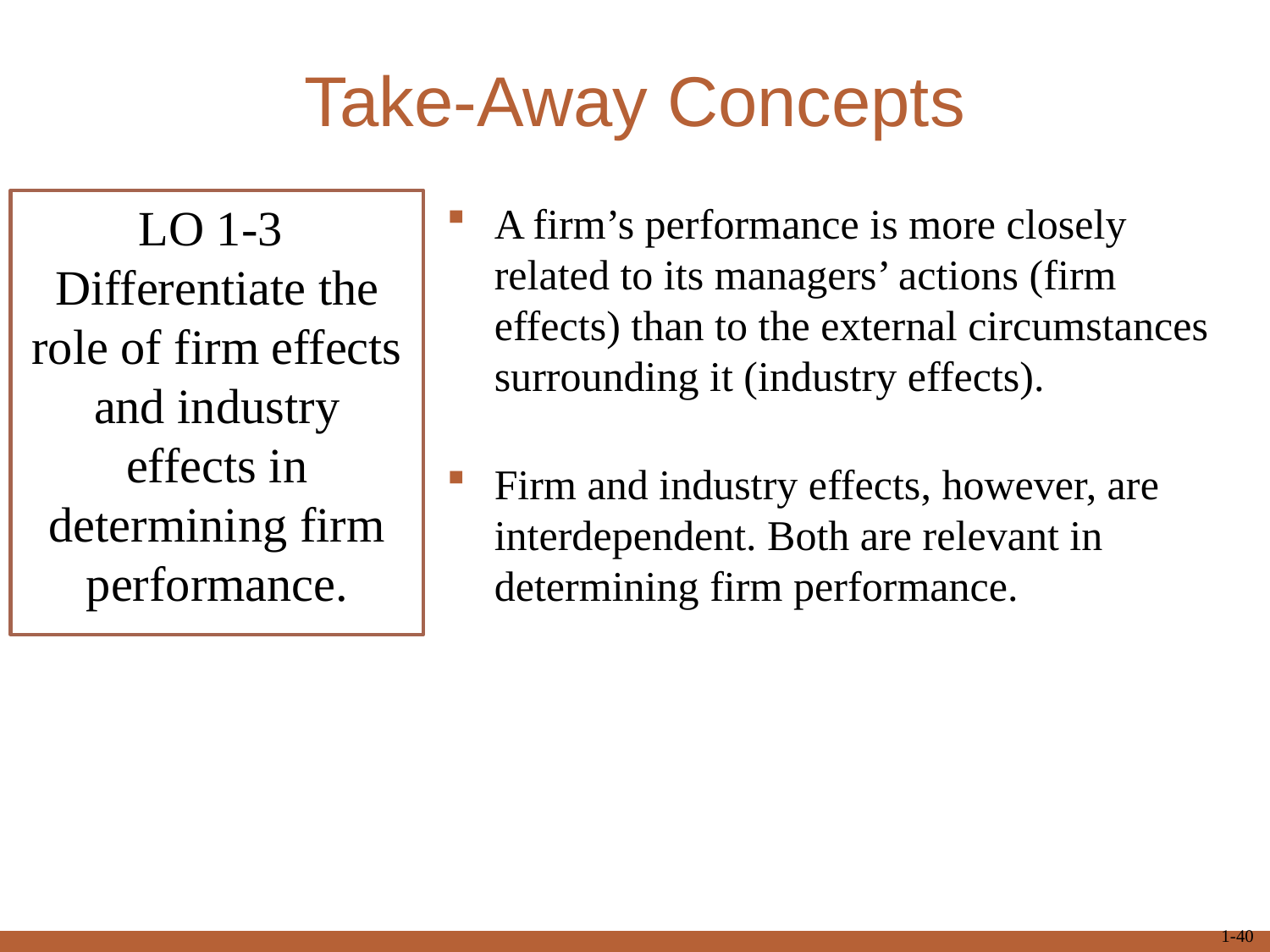

# Take-Away Concepts
LO 1-3  Differentiate the role of firm effects and industry effects in determining firm performance.
A firm’s performance is more closely related to its managers’ actions (firm effects) than to the external circumstances surrounding it (industry effects).

Firm and industry effects, however, are interdependent. Both are relevant in determining firm performance.